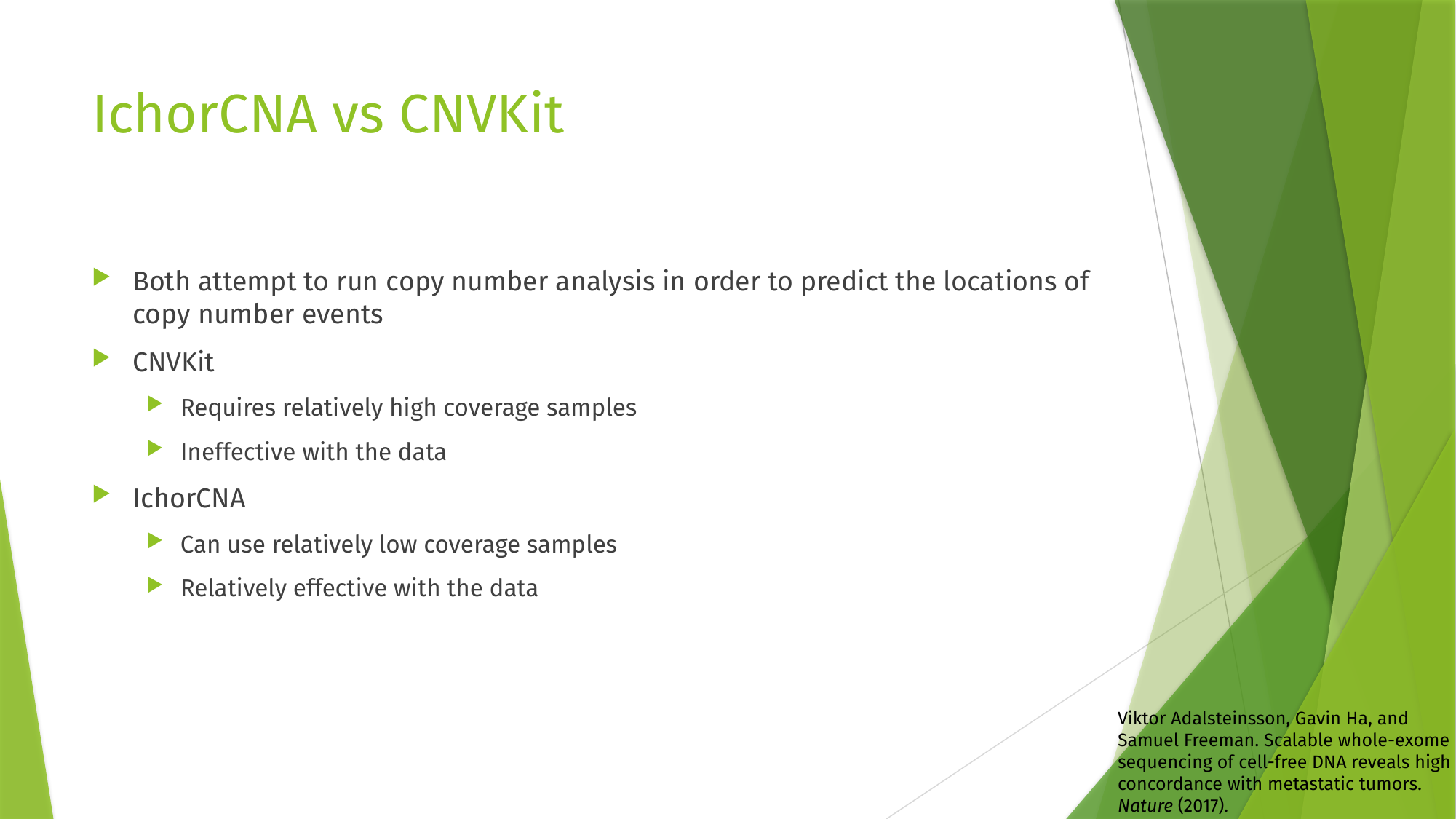

# IchorCNA vs CNVKit
Both attempt to run copy number analysis in order to predict the locations of copy number events
CNVKit
Requires relatively high coverage samples
Ineffective with the data
IchorCNA
Can use relatively low coverage samples
Relatively effective with the data

Viktor Adalsteinsson, Gavin Ha, and Samuel Freeman. Scalable whole-exome sequencing of cell-free DNA reveals high concordance with metastatic tumors. Nature (2017).